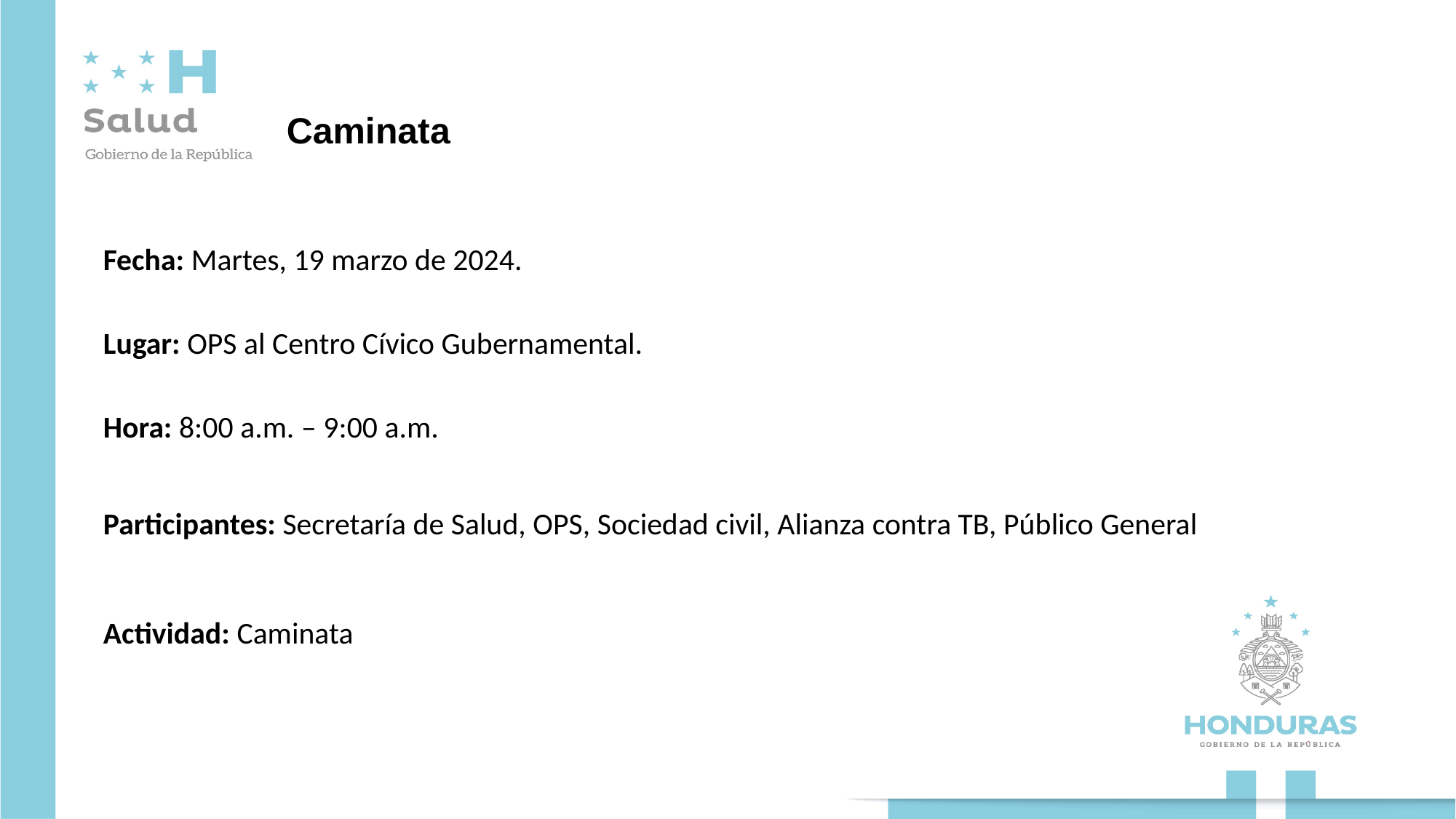

# Caminata
Fecha: Martes, 19 marzo de 2024.

Lugar: OPS al Centro Cívico Gubernamental.

Hora: 8:00 a.m. – 9:00 a.m.

Participantes: Secretaría de Salud, OPS, Sociedad civil, Alianza contra TB, Público General

Actividad: Caminata